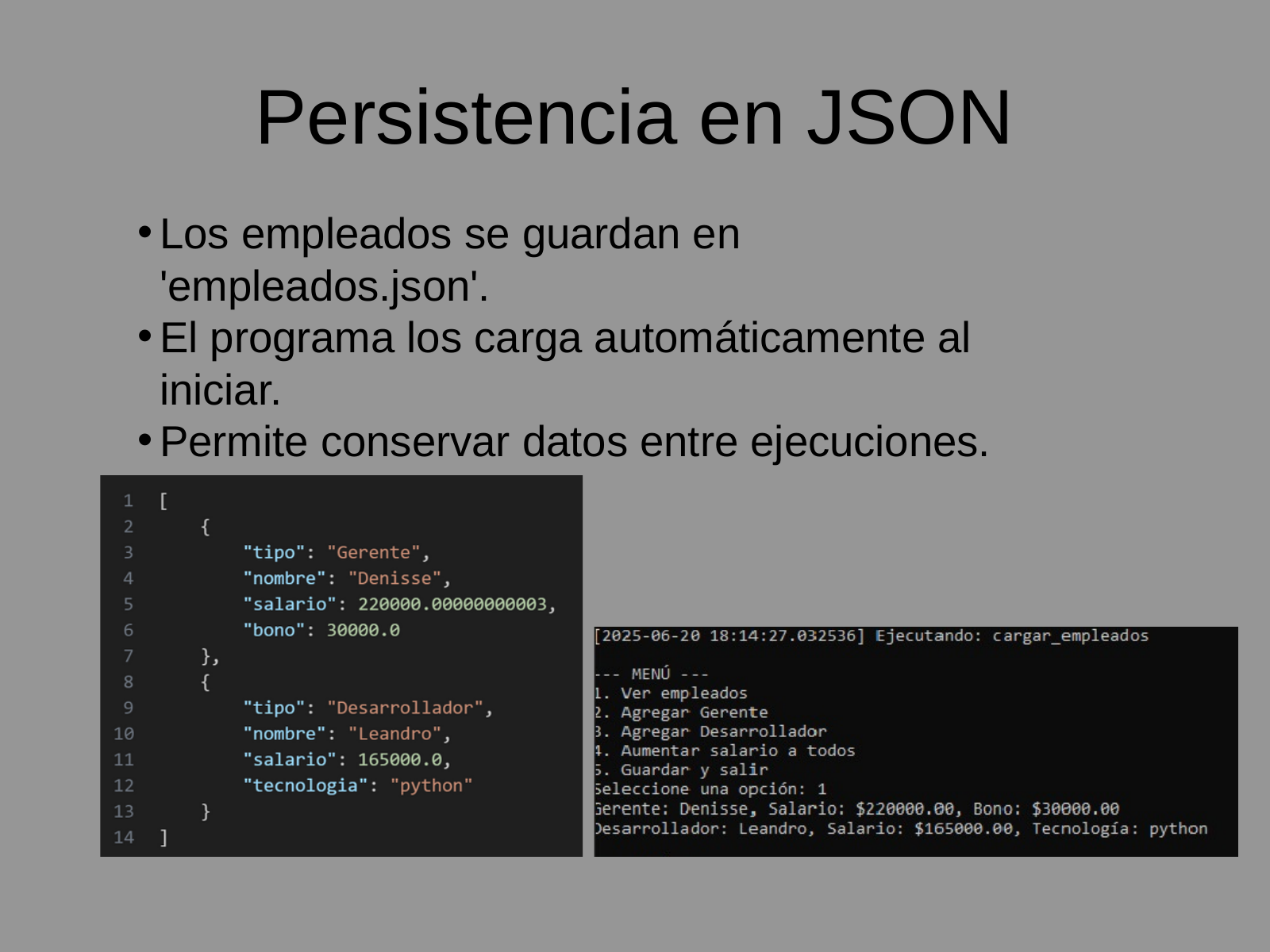

Persistencia en JSON
Los empleados se guardan en 'empleados.json'.
El programa los carga automáticamente al iniciar.
Permite conservar datos entre ejecuciones.